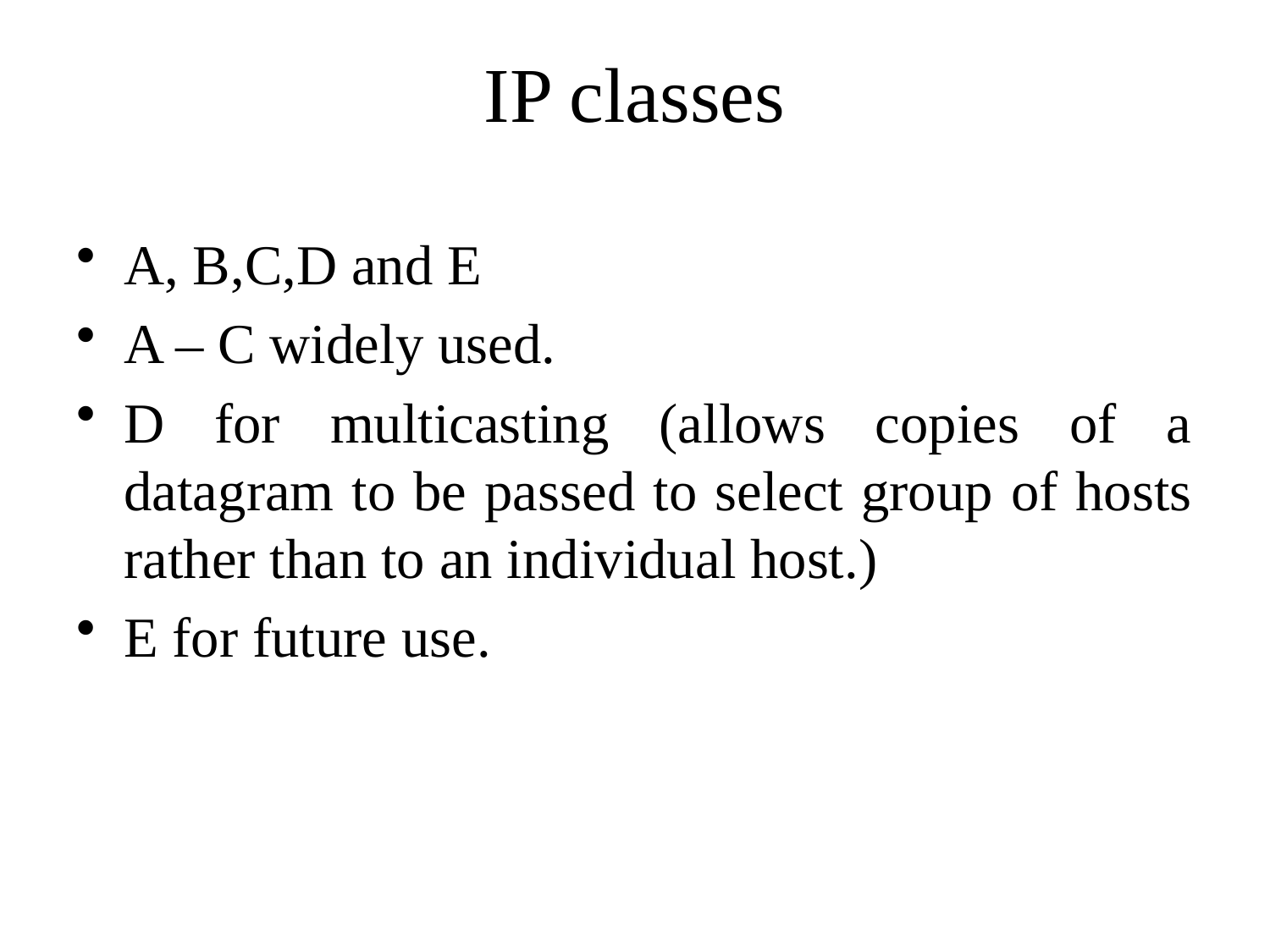

IP classes
A, B,C,D and E
A – C widely used.
D for multicasting (allows copies of a datagram to be passed to select group of hosts rather than to an individual host.)
E for future use.